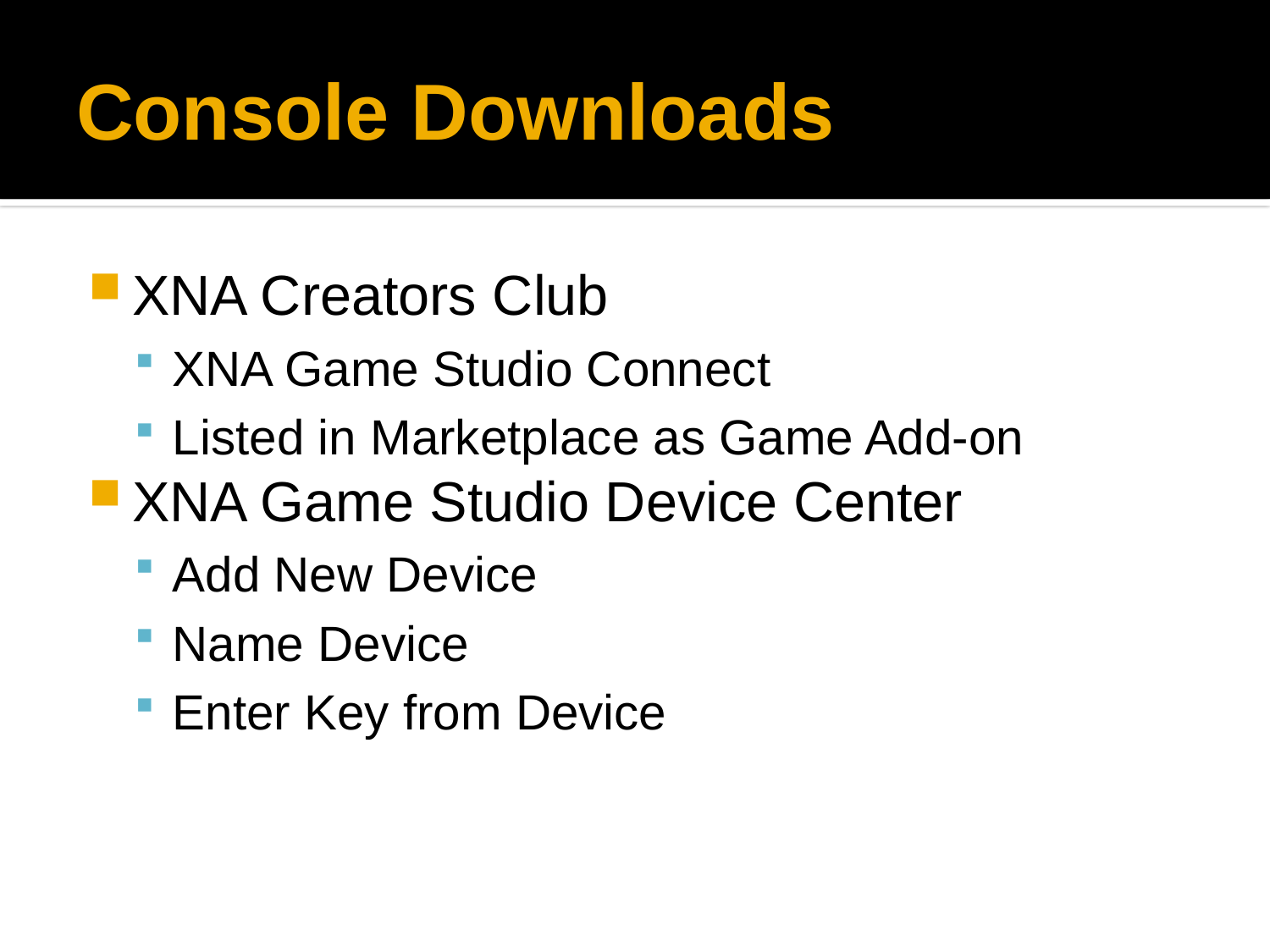

# Console Downloads
XNA Creators Club
XNA Game Studio Connect
Listed in Marketplace as Game Add-on
XNA Game Studio Device Center
Add New Device
Name Device
Enter Key from Device